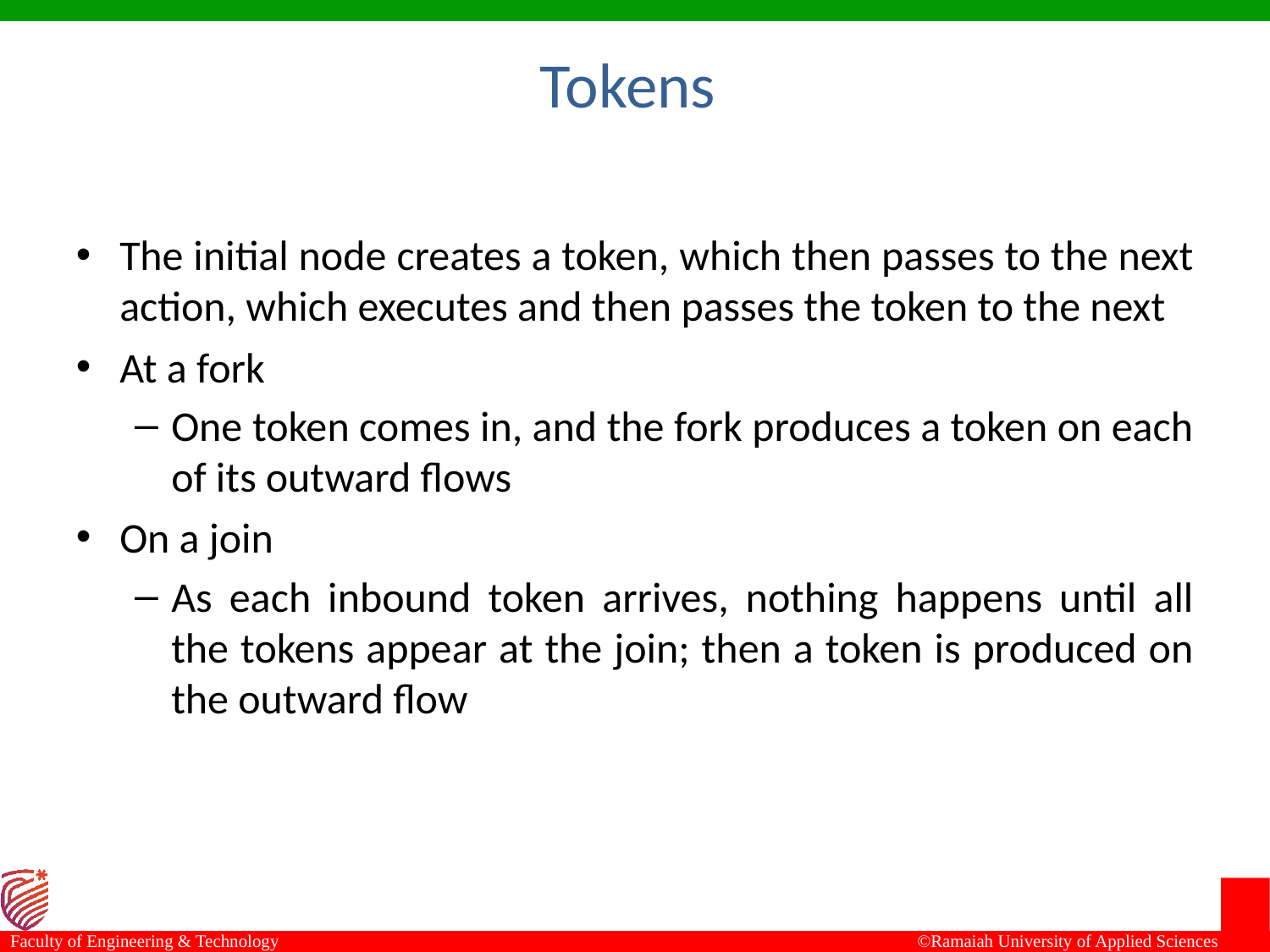

Tokens
The initial node creates a token, which then passes to the next action, which executes and then passes the token to the next
At a fork
One token comes in, and the fork produces a token on each of its outward flows
On a join
As each inbound token arrives, nothing happens until all the tokens appear at the join; then a token is produced on the outward flow